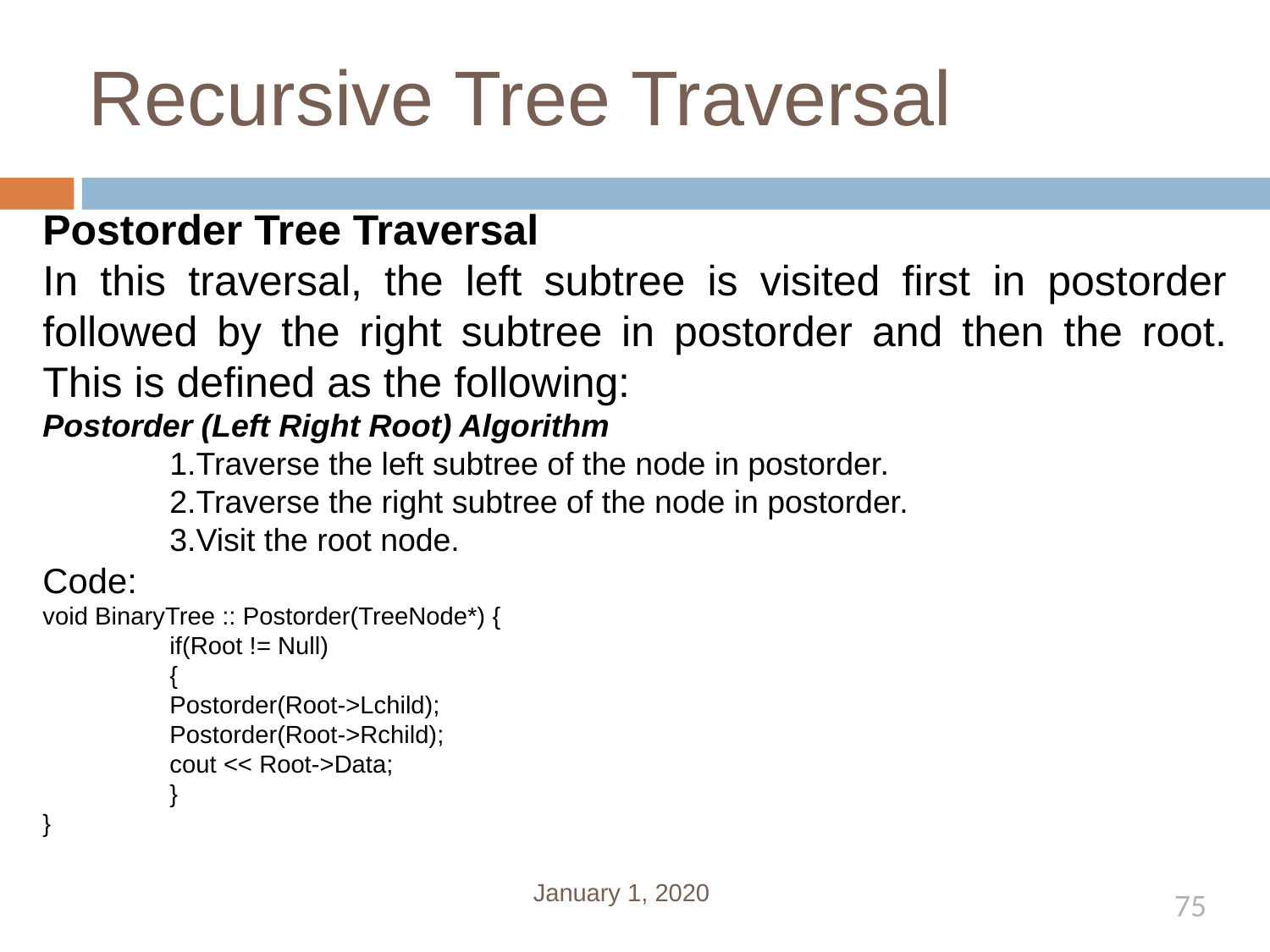

# Recursive Tree Traversal
Postorder Tree Traversal
In this traversal, the left subtree is visited first in postorder followed by the right subtree in postorder and then the root. This is defined as the following:
Postorder (Left Right Root) Algorithm
	1.Traverse the left subtree of the node in postorder.
	2.Traverse the right subtree of the node in postorder.
	3.Visit the root node.
Code:
void BinaryTree :: Postorder(TreeNode*) {
	if(Root != Null)
	{
	Postorder(Root->Lchild);
	Postorder(Root->Rchild);
	cout << Root->Data;
	}
}

January 1, 2020
75